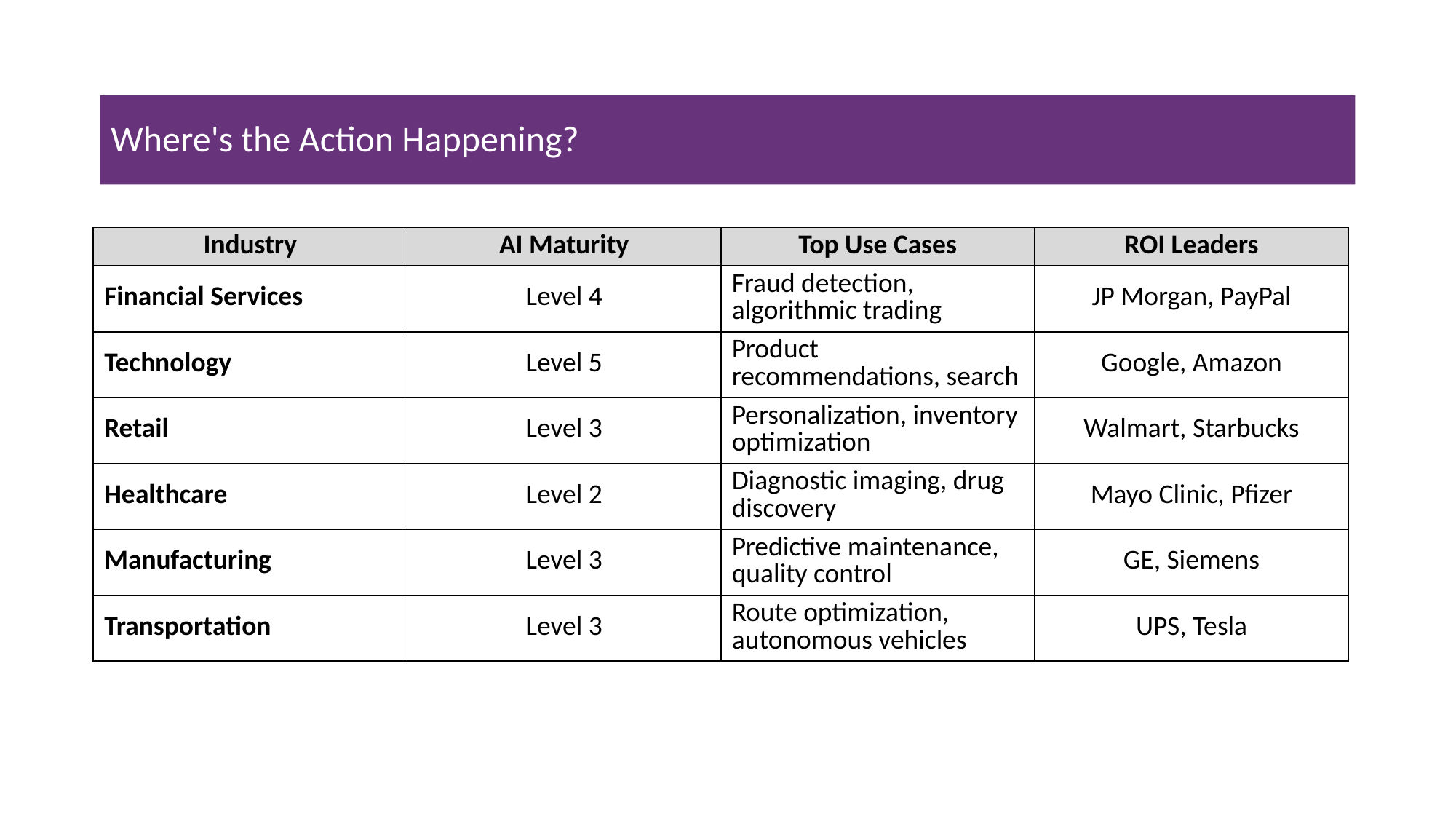

# Where's the Action Happening?
| Industry | AI Maturity | Top Use Cases | ROI Leaders |
| --- | --- | --- | --- |
| Financial Services | Level 4 | Fraud detection, algorithmic trading | JP Morgan, PayPal |
| Technology | Level 5 | Product recommendations, search | Google, Amazon |
| Retail | Level 3 | Personalization, inventory optimization | Walmart, Starbucks |
| Healthcare | Level 2 | Diagnostic imaging, drug discovery | Mayo Clinic, Pfizer |
| Manufacturing | Level 3 | Predictive maintenance, quality control | GE, Siemens |
| Transportation | Level 3 | Route optimization, autonomous vehicles | UPS, Tesla |